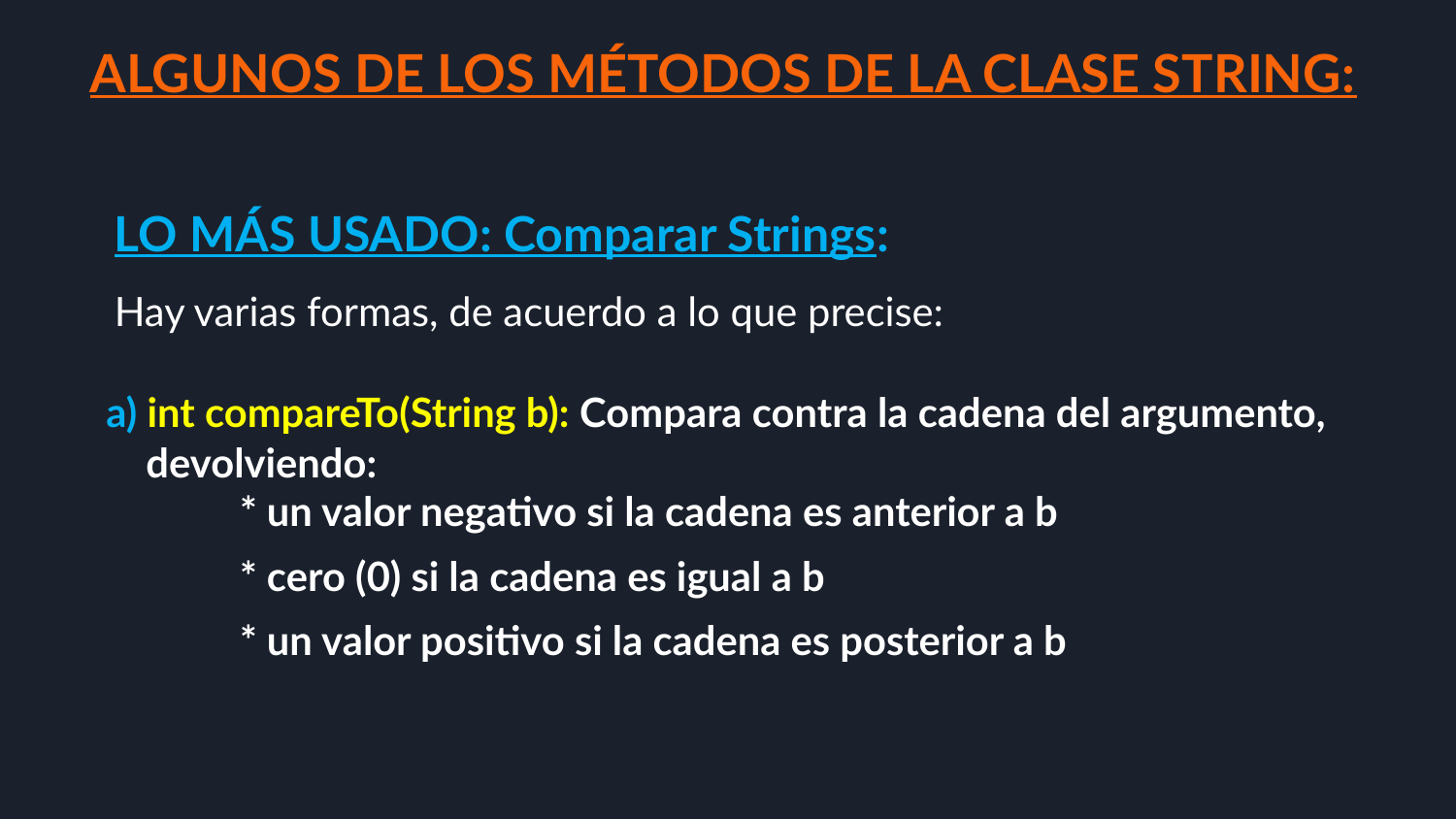

ALGUNOS DE LOS MÉTODOS DE LA CLASE STRING:
LO MÁS USADO: Comparar Strings:
Hay varias formas, de acuerdo a lo que precise:

 a) int compareTo(String b): Compara contra la cadena del argumento,
     devolviendo:
* un valor negativo si la cadena es anterior a b
* cero (0) si la cadena es igual a b
* un valor positivo si la cadena es posterior a b